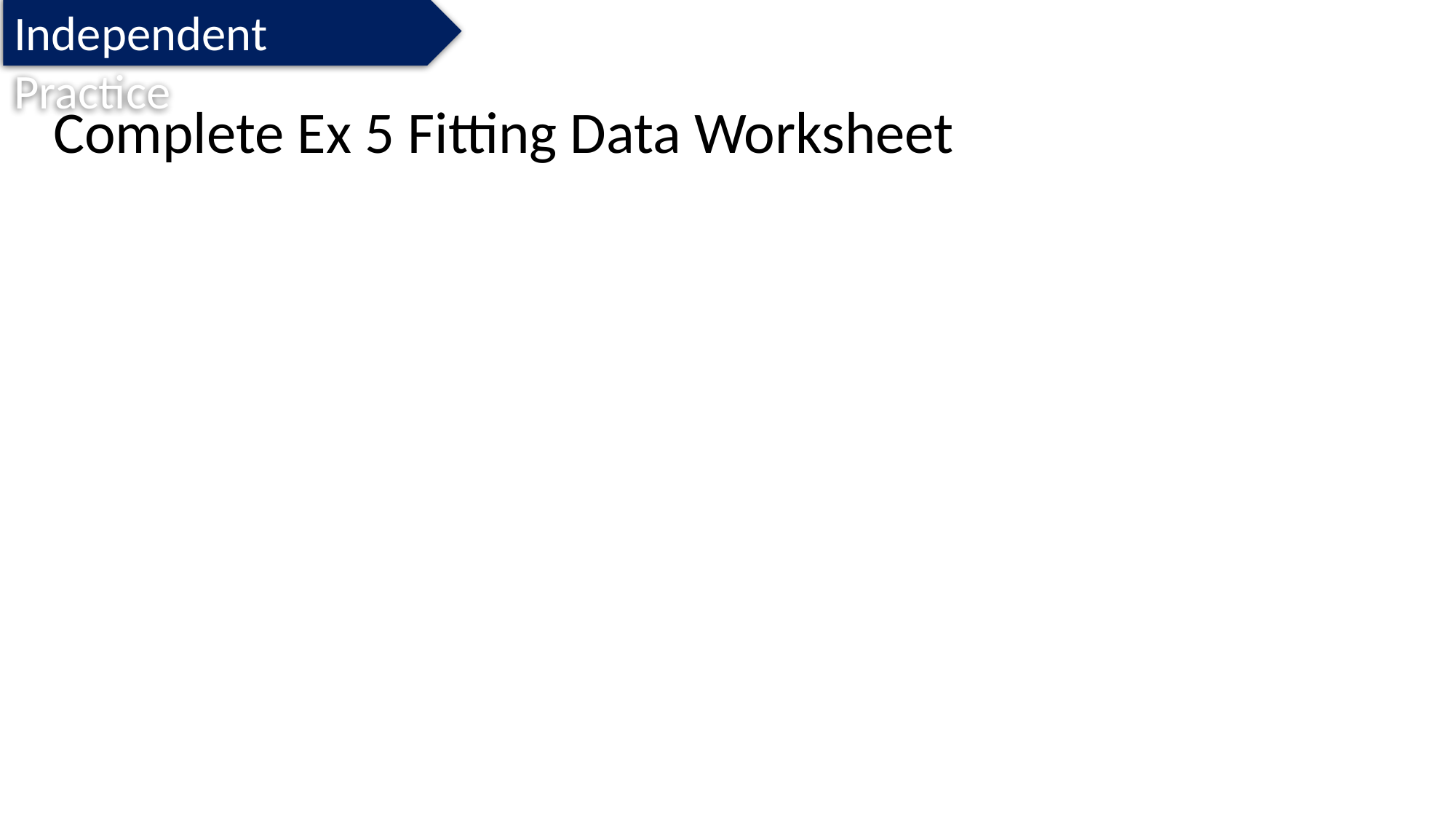

Independent Practice
Complete Ex 5 Fitting Data Worksheet